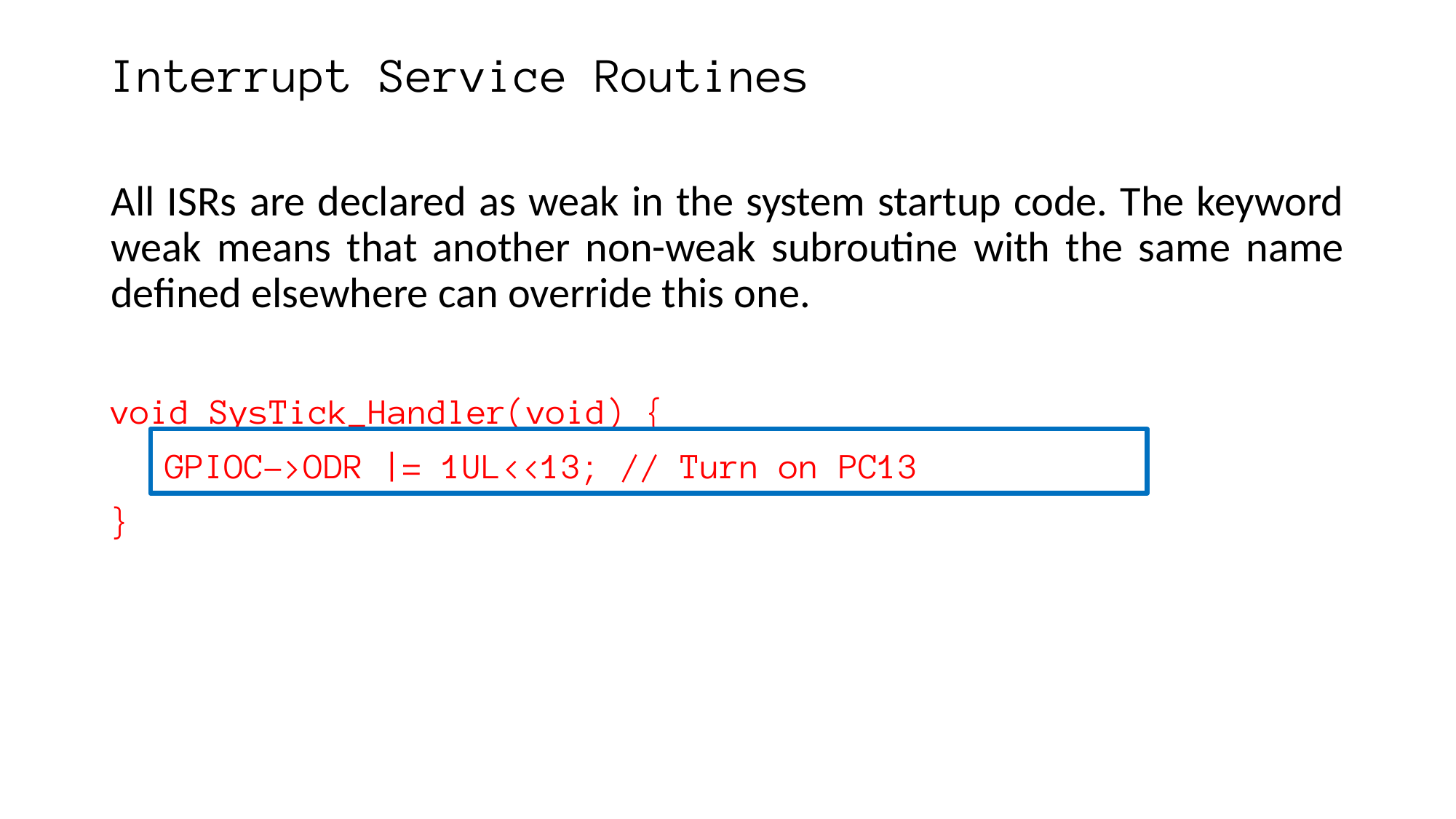

# Interrupt Service Routines

All ISRs are declared as weak in the system startup code. The keyword weak means that another non-weak subroutine with the same name defined elsewhere can override this one.

void SysTick_Handler(void) {
GPIOC->ODR |= 1UL<<13; // Turn on PC13
}